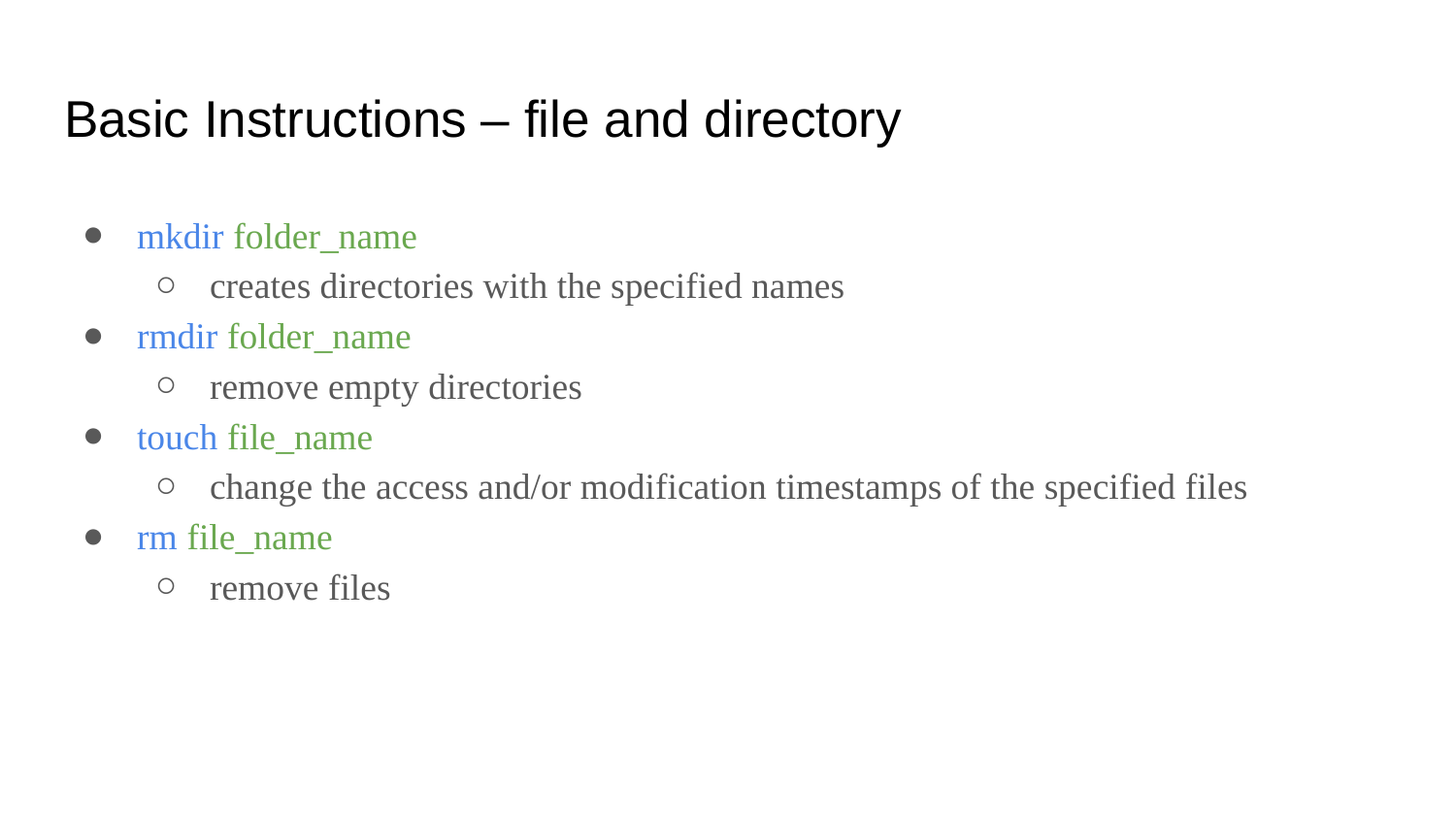

# Basic Instructions – file and directory
mkdir folder_name
creates directories with the specified names
rmdir folder_name
remove empty directories
touch file_name
change the access and/or modification timestamps of the specified files
rm file_name
remove files